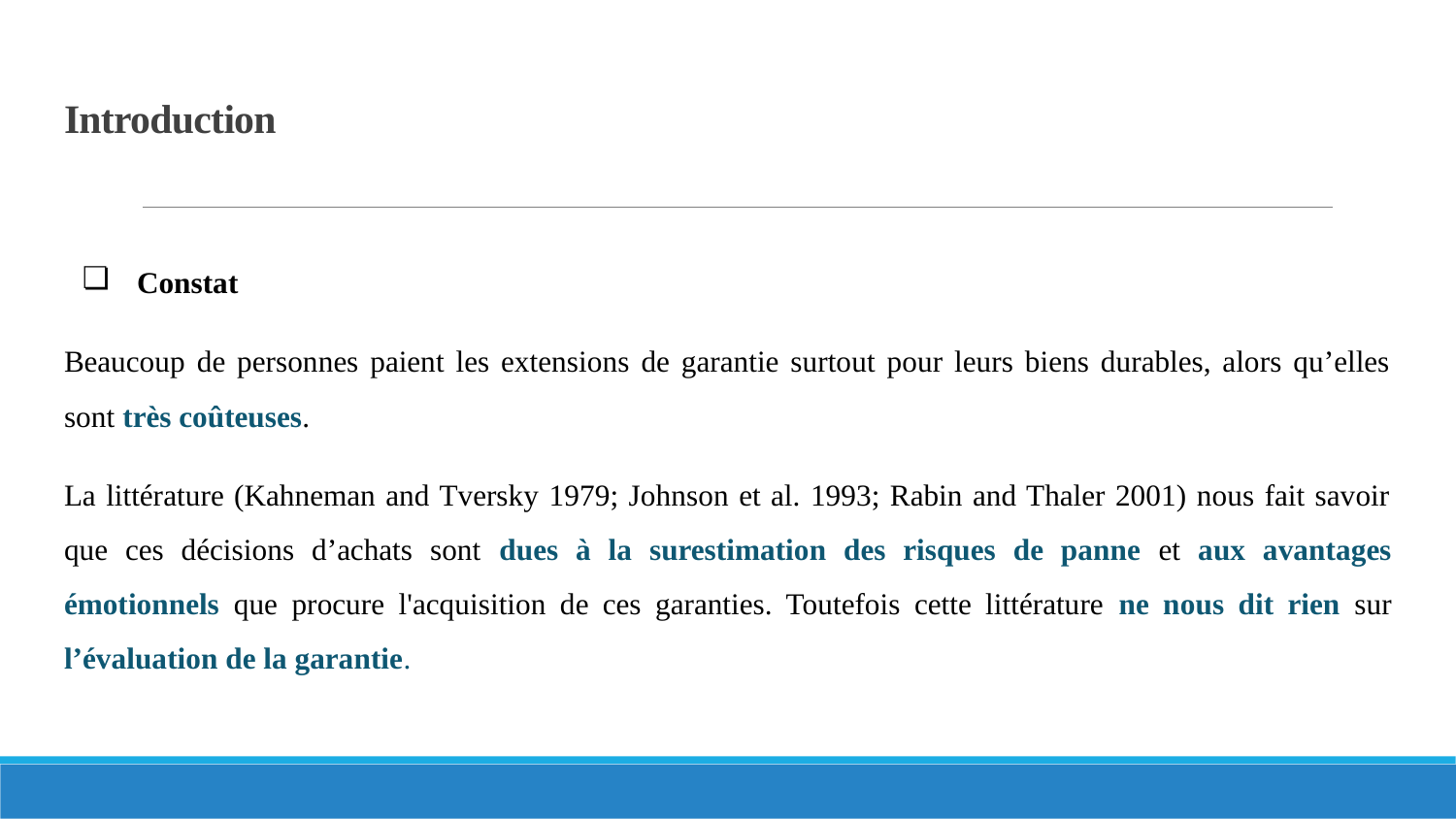

# Introduction

Constat
Beaucoup de personnes paient les extensions de garantie surtout pour leurs biens durables, alors qu’elles sont très coûteuses.
La littérature (Kahneman and Tversky 1979; Johnson et al. 1993; Rabin and Thaler 2001) nous fait savoir que ces décisions d’achats sont dues à la surestimation des risques de panne et aux avantages émotionnels que procure l'acquisition de ces garanties. Toutefois cette littérature ne nous dit rien sur l’évaluation de la garantie.